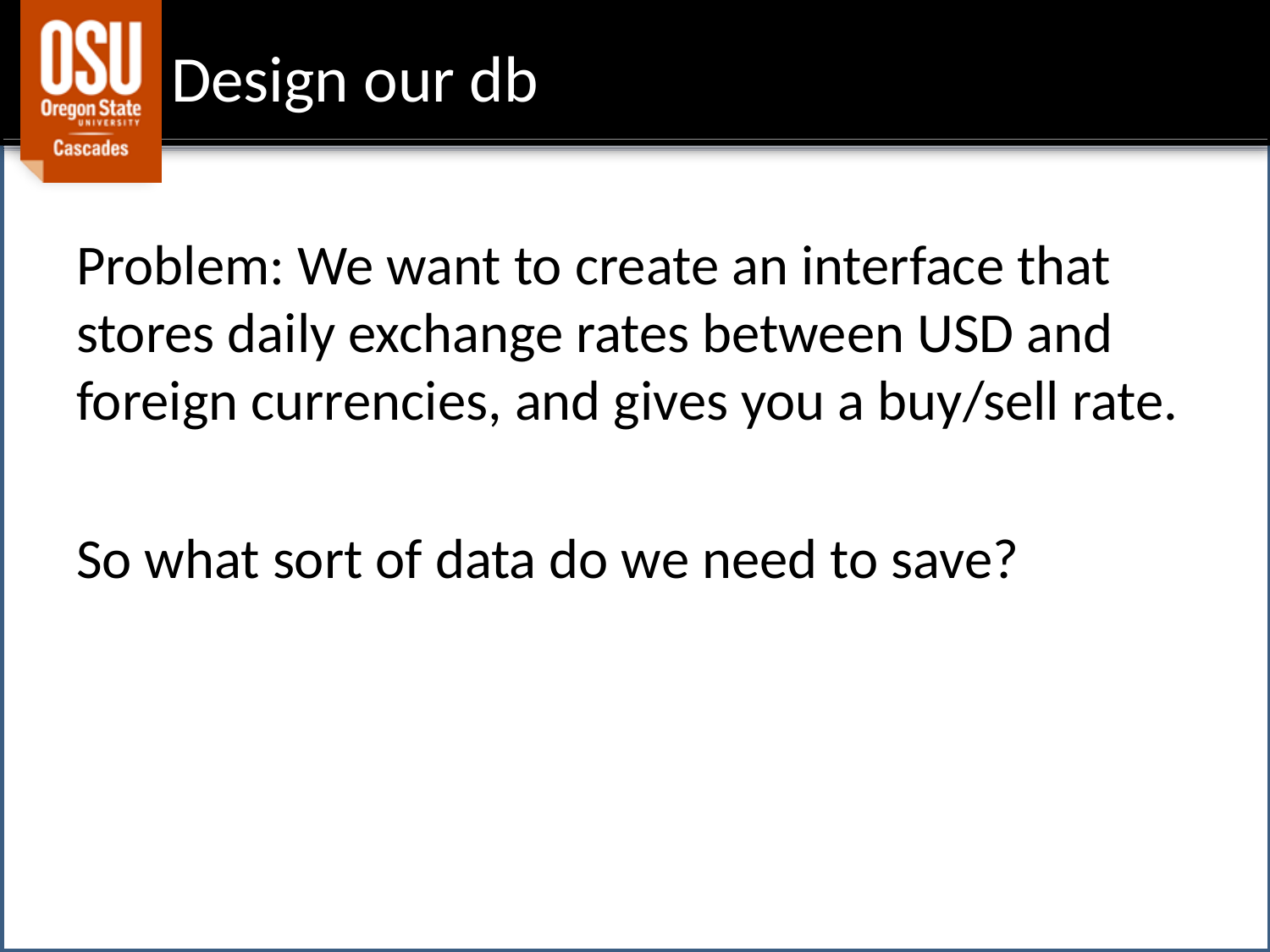

# Design our db
Problem: We want to create an interface that stores daily exchange rates between USD and foreign currencies, and gives you a buy/sell rate.

So what sort of data do we need to save?